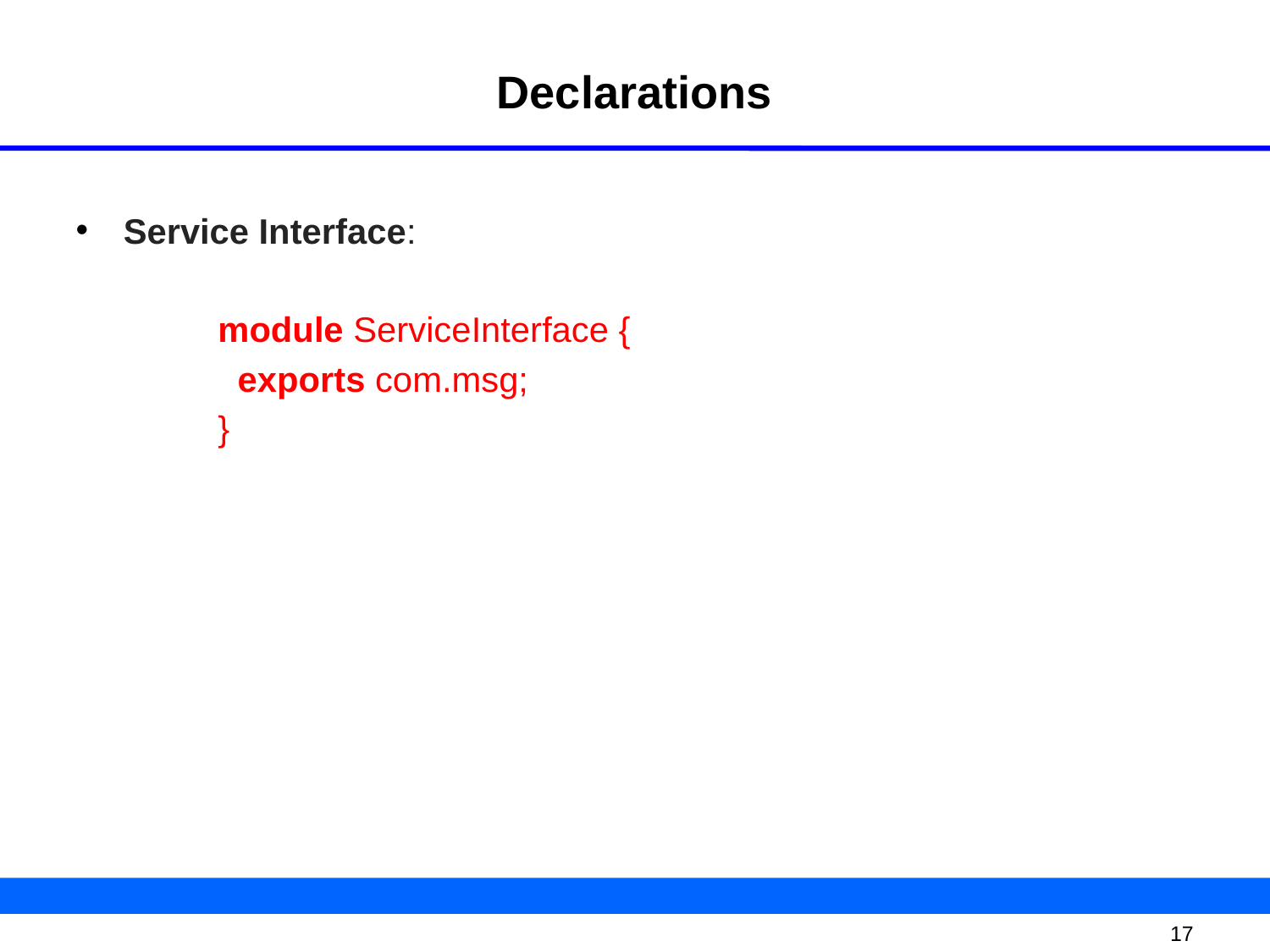

# Declarations
Service Interface:

module ServiceInterface {
  exports com.msg;
}